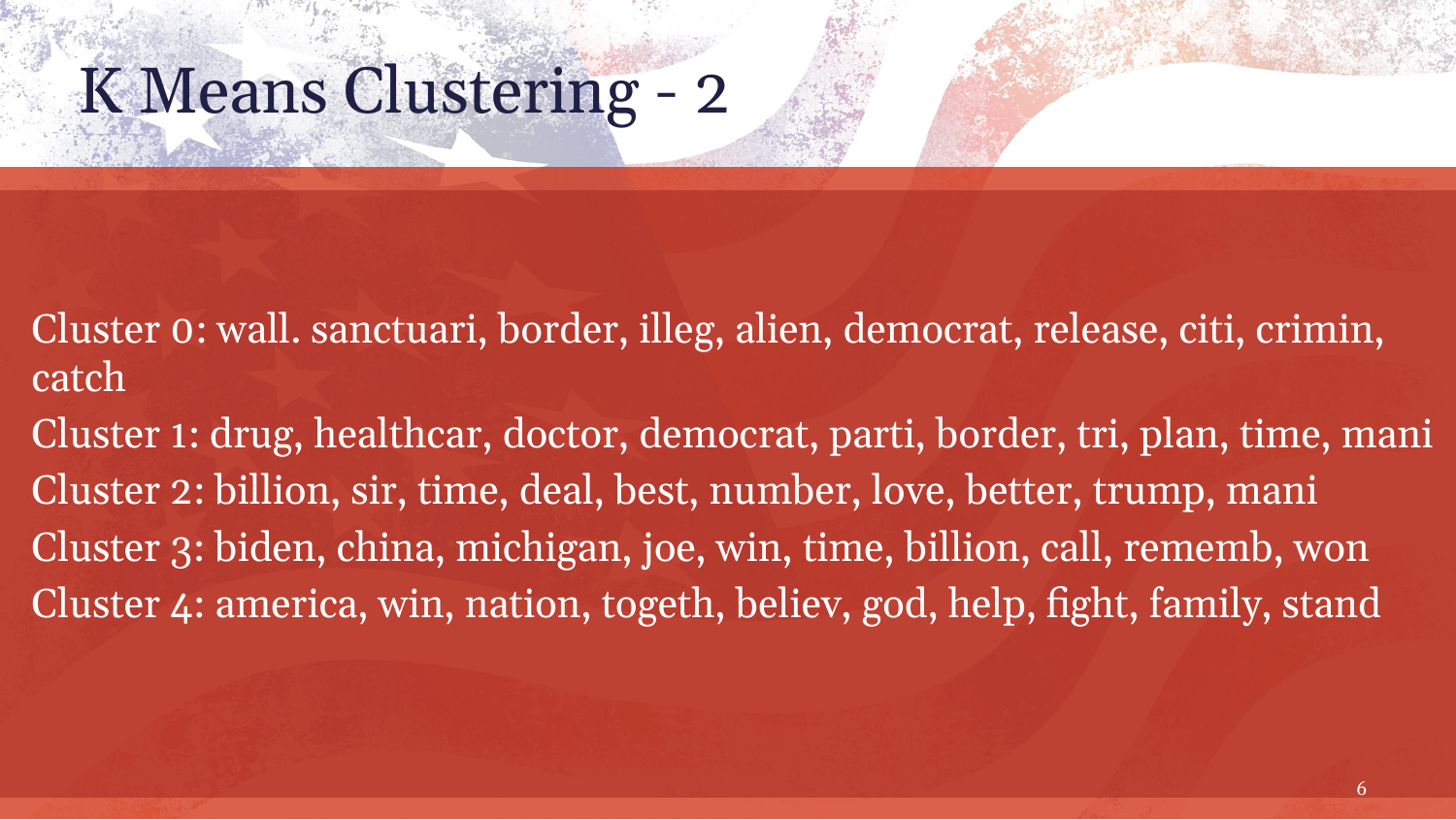

# K Means Clustering - 2
Cluster 0: wall. sanctuari, border, illeg, alien, democrat, release, citi, crimin, catch
Cluster 1: drug, healthcar, doctor, democrat, parti, border, tri, plan, time, mani
Cluster 2: billion, sir, time, deal, best, number, love, better, trump, mani
Cluster 3: biden, china, michigan, joe, win, time, billion, call, rememb, won
Cluster 4: america, win, nation, togeth, believ, god, help, fight, family, stand
6